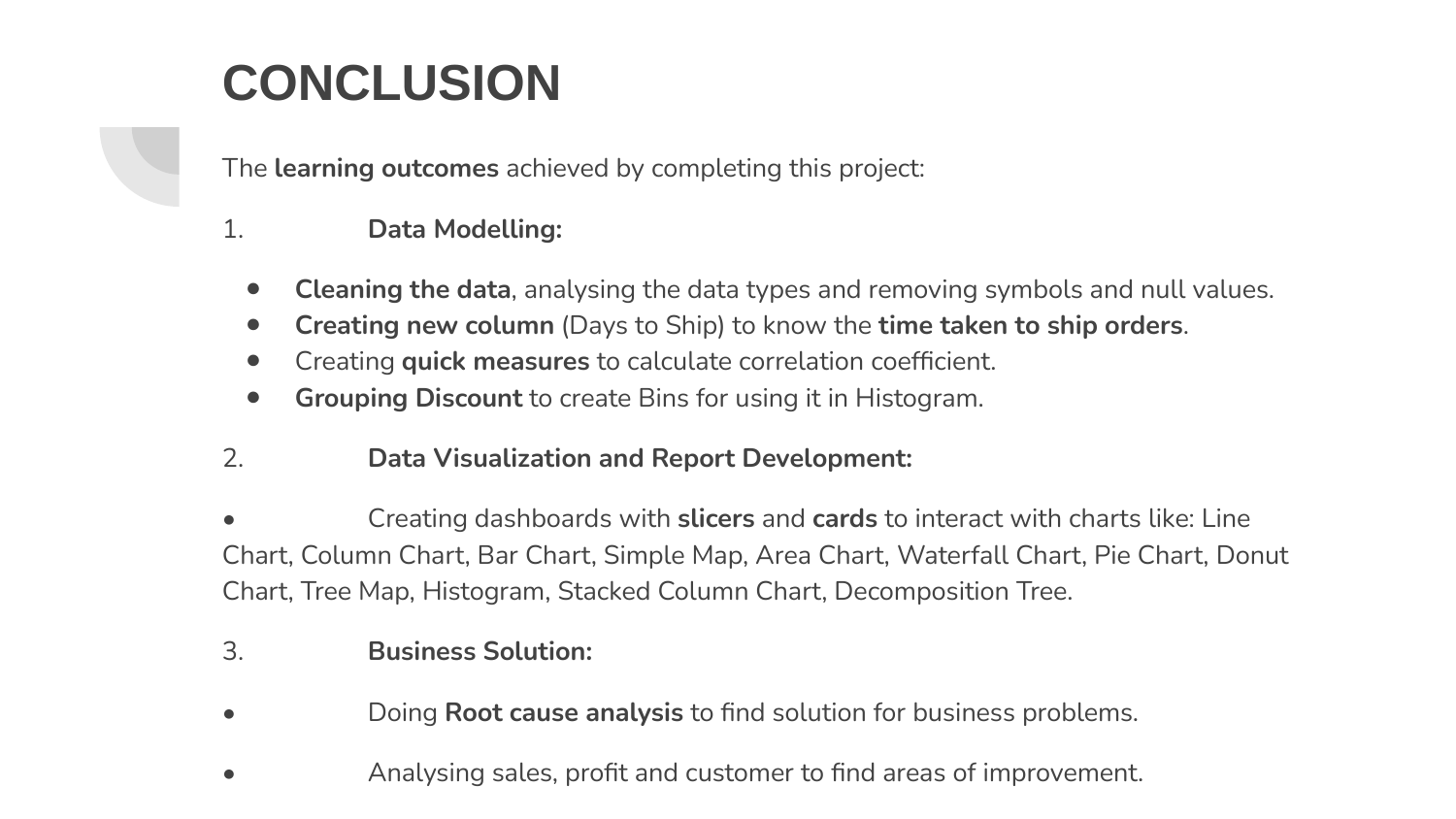

# CONCLUSION
The learning outcomes achieved by completing this project:
1.	Data Modelling:
Cleaning the data, analysing the data types and removing symbols and null values.
Creating new column (Days to Ship) to know the time taken to ship orders.
Creating quick measures to calculate correlation coefficient.
Grouping Discount to create Bins for using it in Histogram.
2.	Data Visualization and Report Development:
•	Creating dashboards with slicers and cards to interact with charts like: Line Chart, Column Chart, Bar Chart, Simple Map, Area Chart, Waterfall Chart, Pie Chart, Donut Chart, Tree Map, Histogram, Stacked Column Chart, Decomposition Tree.
3.	Business Solution:
•	Doing Root cause analysis to find solution for business problems.
•	Analysing sales, profit and customer to find areas of improvement.